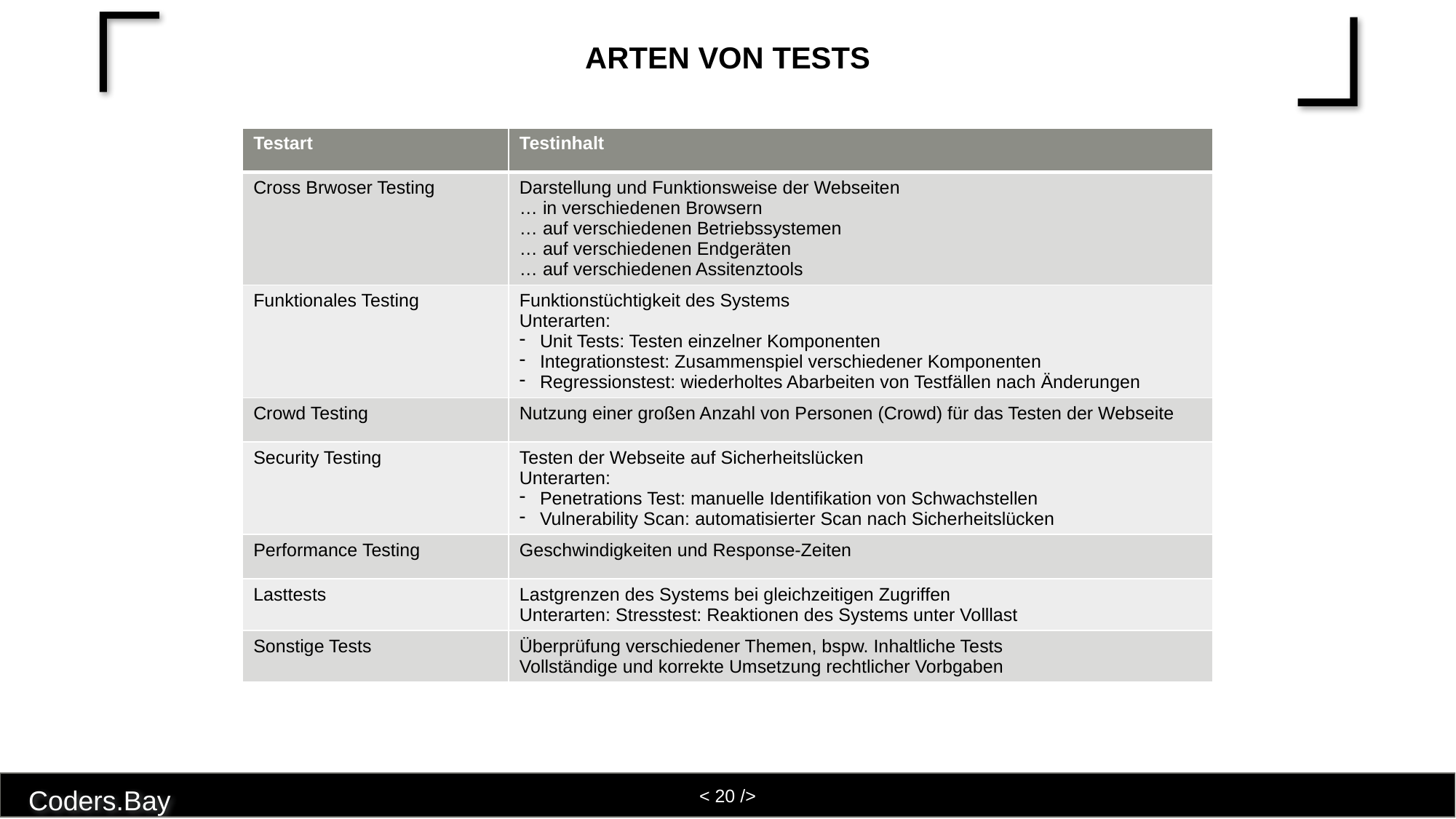

# Arten von Tests
| Testart | Testinhalt |
| --- | --- |
| Cross Brwoser Testing | Darstellung und Funktionsweise der Webseiten … in verschiedenen Browsern … auf verschiedenen Betriebssystemen … auf verschiedenen Endgeräten … auf verschiedenen Assitenztools |
| Funktionales Testing | Funktionstüchtigkeit des Systems Unterarten: Unit Tests: Testen einzelner Komponenten Integrationstest: Zusammenspiel verschiedener Komponenten Regressionstest: wiederholtes Abarbeiten von Testfällen nach Änderungen |
| Crowd Testing | Nutzung einer großen Anzahl von Personen (Crowd) für das Testen der Webseite |
| Security Testing | Testen der Webseite auf Sicherheitslücken Unterarten: Penetrations Test: manuelle Identifikation von Schwachstellen Vulnerability Scan: automatisierter Scan nach Sicherheitslücken |
| Performance Testing | Geschwindigkeiten und Response-Zeiten |
| Lasttests | Lastgrenzen des Systems bei gleichzeitigen Zugriffen Unterarten: Stresstest: Reaktionen des Systems unter Volllast |
| Sonstige Tests | Überprüfung verschiedener Themen, bspw. Inhaltliche Tests Vollständige und korrekte Umsetzung rechtlicher Vorbgaben |